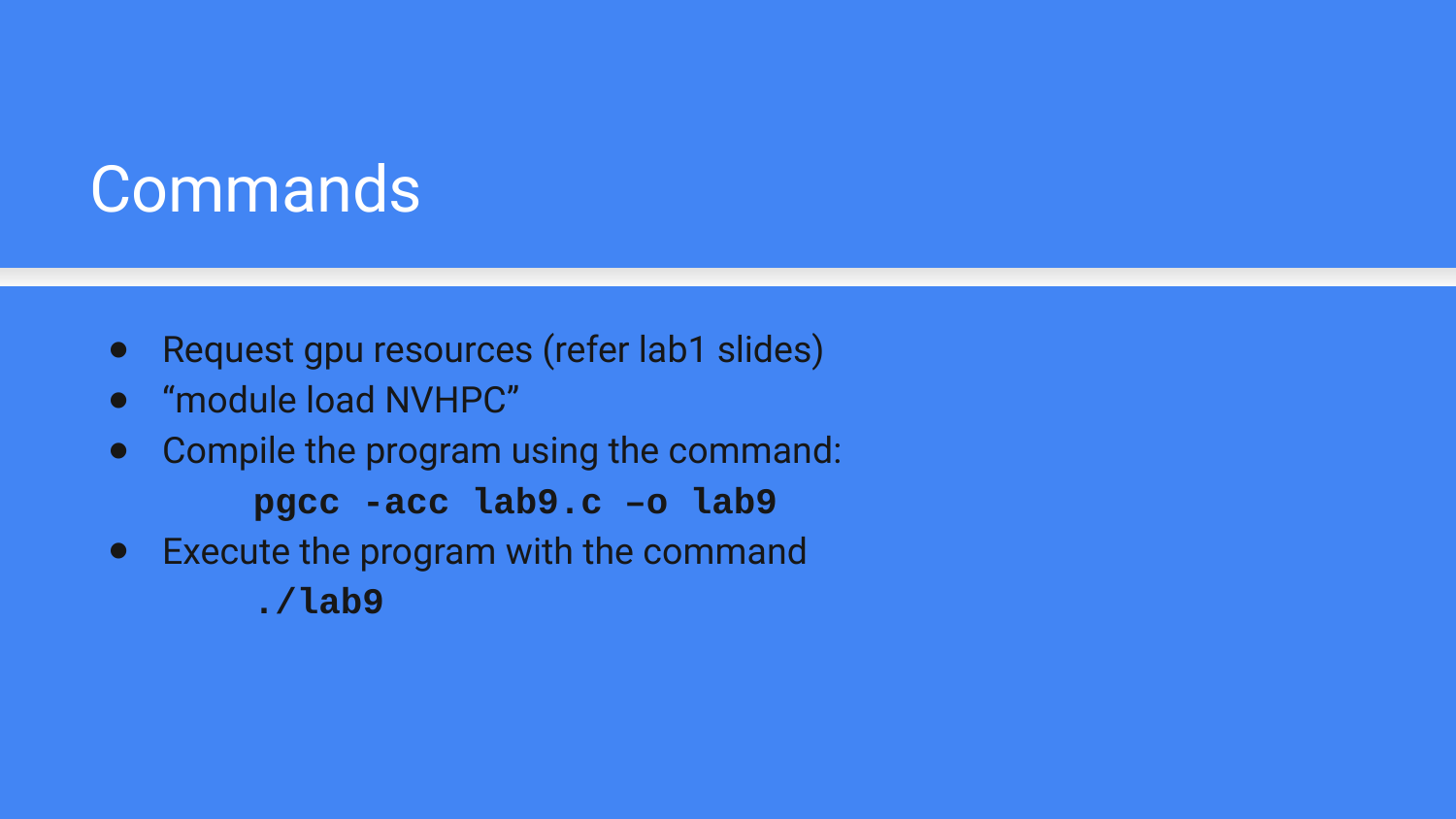

Commands
Request gpu resources (refer lab1 slides)
“module load NVHPC”
Compile the program using the command:
	pgcc -acc lab9.c –o lab9
Execute the program with the command
	./lab9